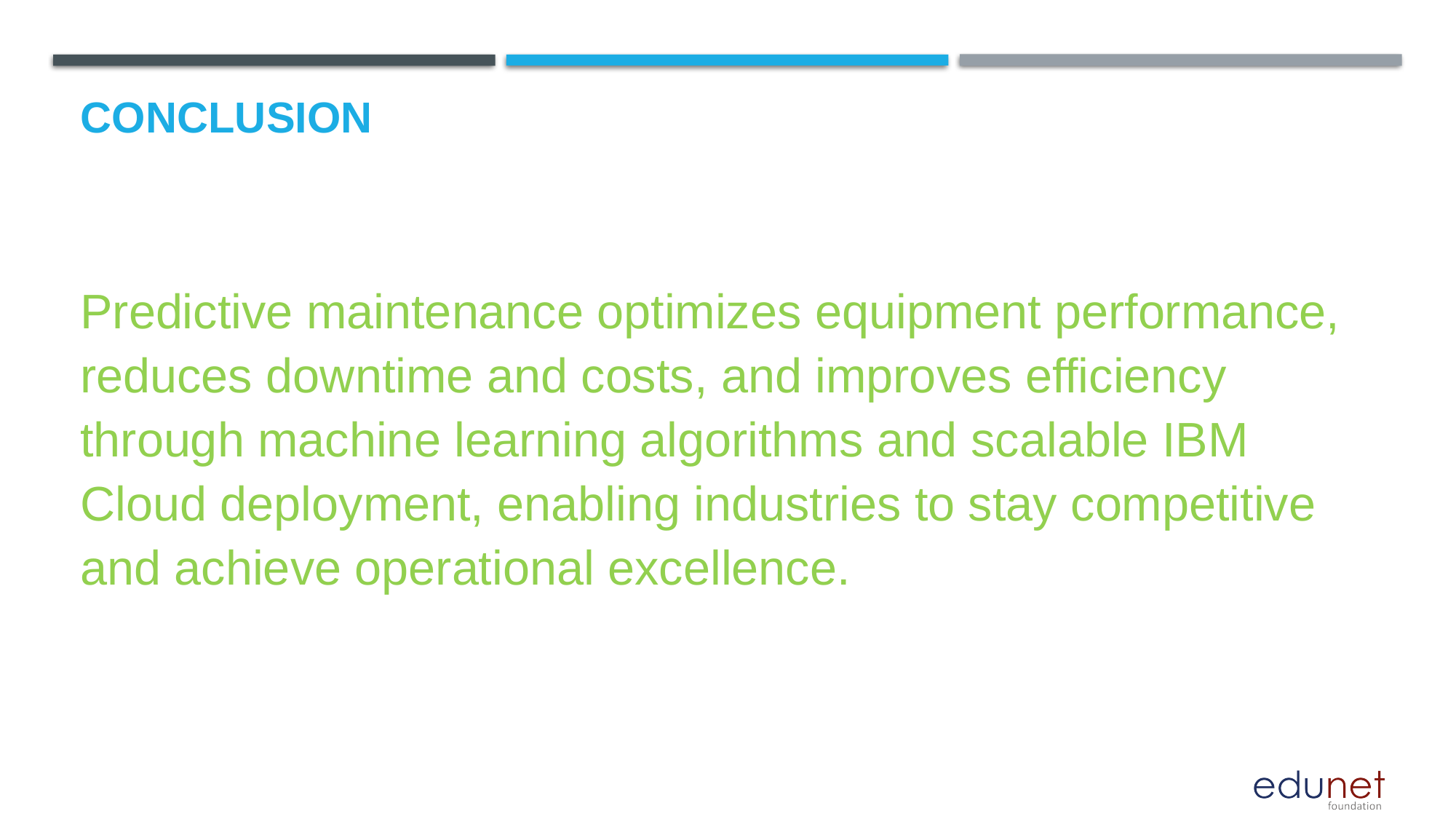

# Conclusion
Predictive maintenance optimizes equipment performance, reduces downtime and costs, and improves efficiency through machine learning algorithms and scalable IBM Cloud deployment, enabling industries to stay competitive and achieve operational excellence.